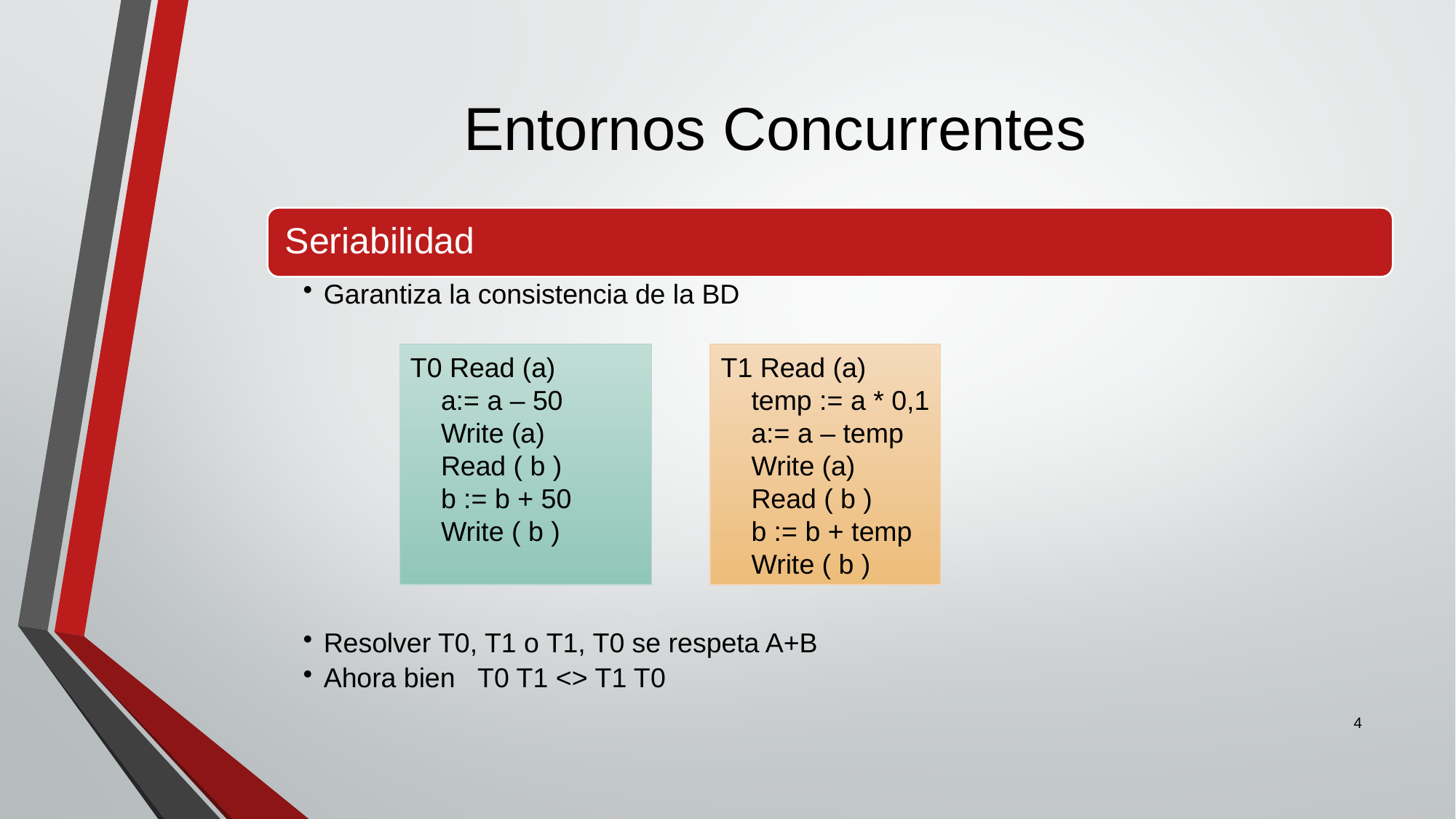

# Entornos Concurrentes
Seriabilidad
Garantiza la consistencia de la BD

Resolver T0, T1 o T1, T0 se respeta A+B
Ahora bien   T0 T1 <> T1 T0
T1 Read (a)
    temp := a * 0,1
    a:= a – temp
    Write (a)
    Read ( b )
    b := b + temp
    Write ( b )
T0 Read (a)
    a:= a – 50
    Write (a)
    Read ( b )
    b := b + 50
    Write ( b )

4